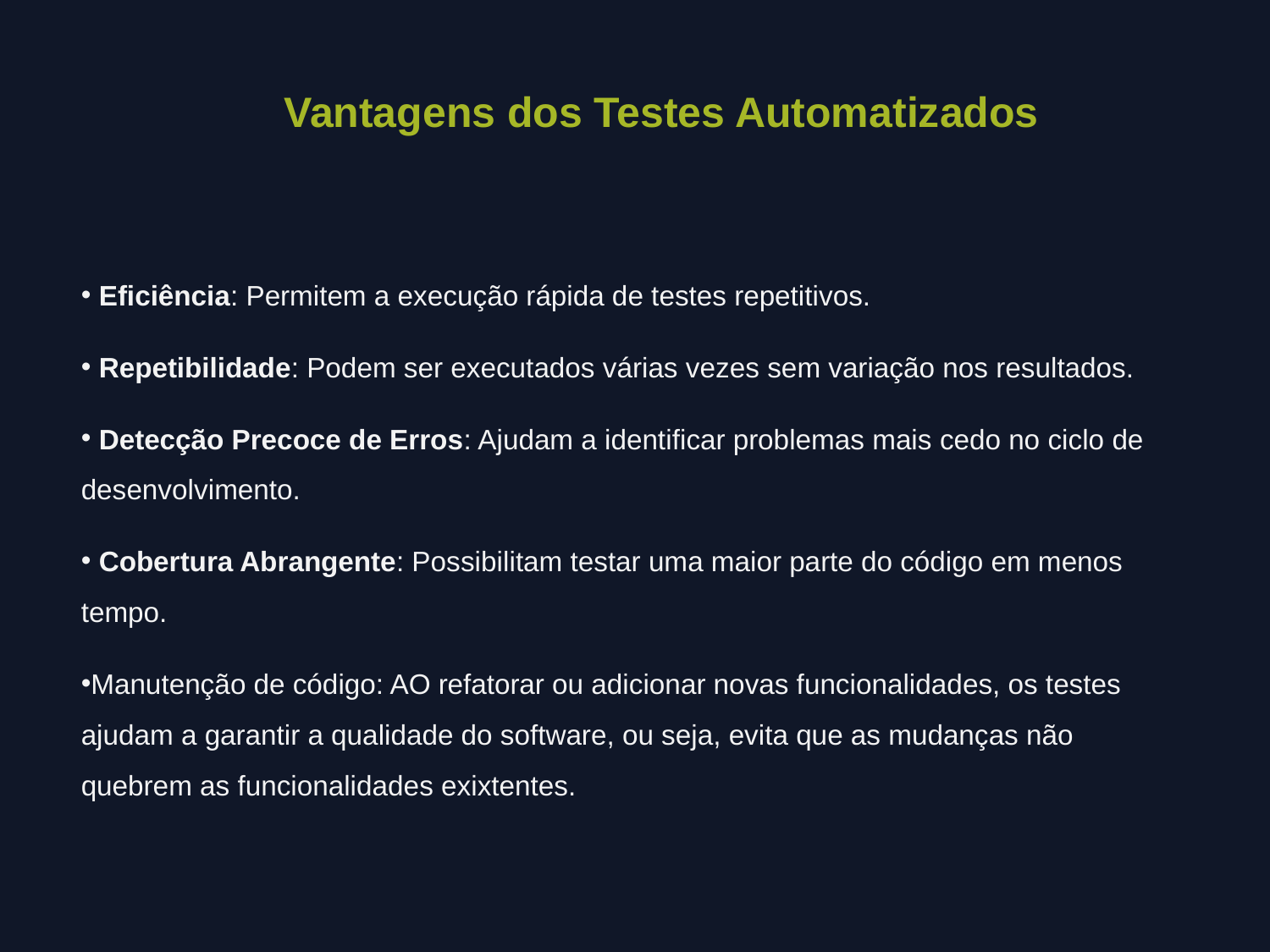

Vantagens dos Testes Automatizados
 Eficiência: Permitem a execução rápida de testes repetitivos.
 Repetibilidade: Podem ser executados várias vezes sem variação nos resultados.
 Detecção Precoce de Erros: Ajudam a identificar problemas mais cedo no ciclo de desenvolvimento.
 Cobertura Abrangente: Possibilitam testar uma maior parte do código em menos tempo.
Manutenção de código: AO refatorar ou adicionar novas funcionalidades, os testes ajudam a garantir a qualidade do software, ou seja, evita que as mudanças não quebrem as funcionalidades exixtentes.